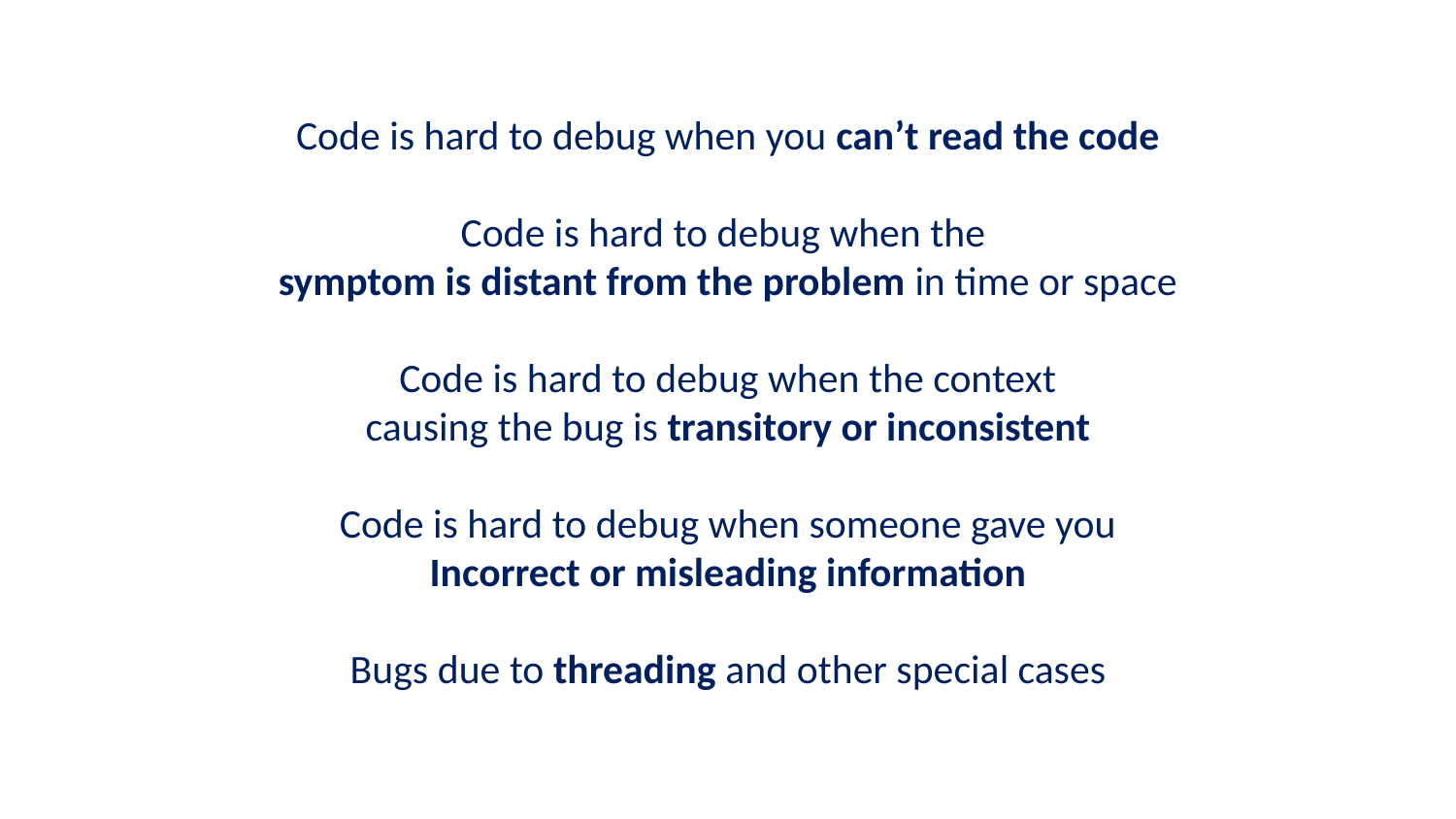

Code is hard to debug when you can’t read the code

Code is hard to debug when the
symptom is distant from the problem in time or space

Code is hard to debug when the context
causing the bug is transitory or inconsistent

Code is hard to debug when someone gave you
Incorrect or misleading information

Bugs due to threading and other special cases